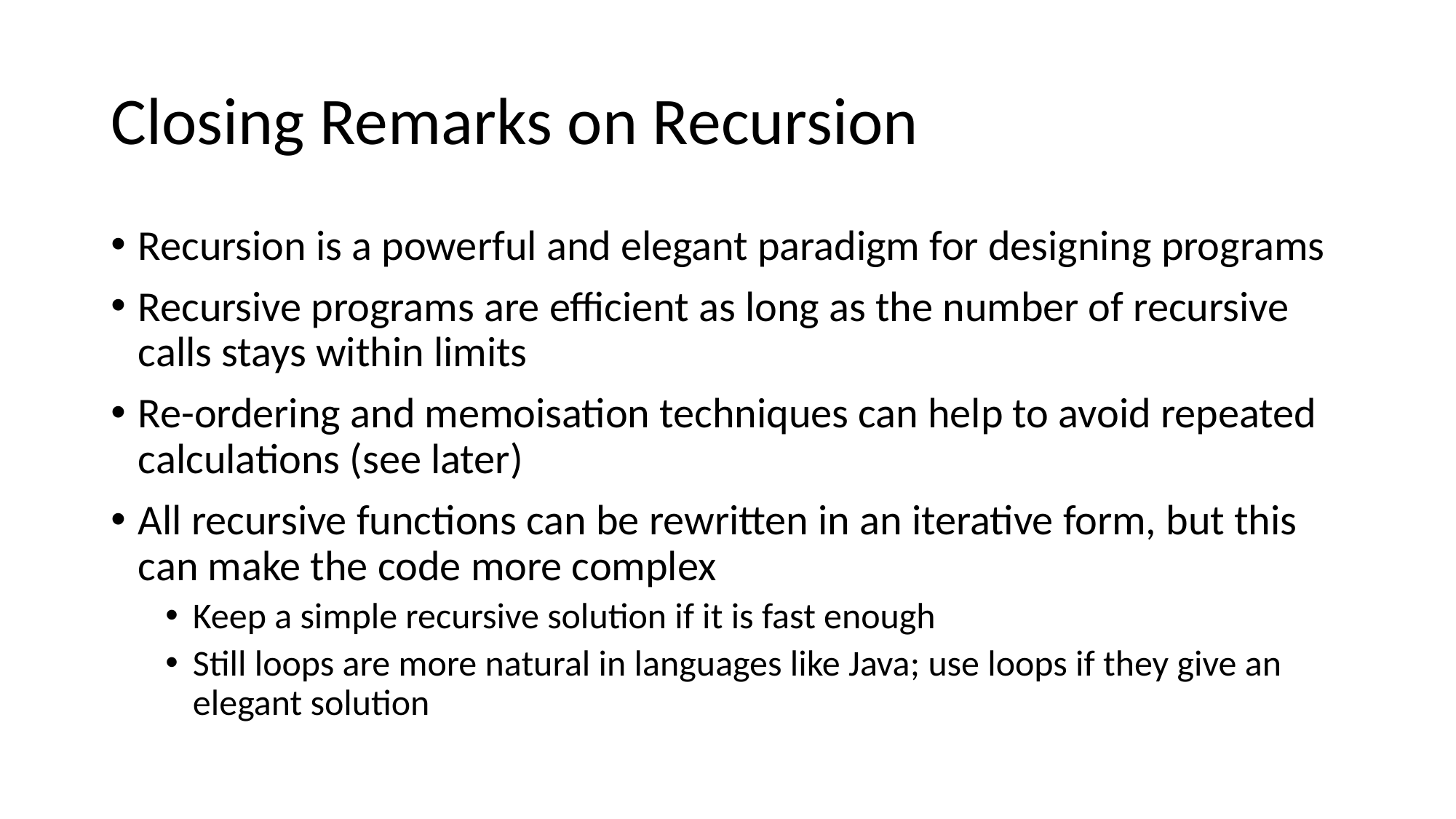

# Closing Remarks on Recursion
Recursion is a powerful and elegant paradigm for designing programs
Recursive programs are efficient as long as the number of recursive calls stays within limits
Re-ordering and memoisation techniques can help to avoid repeated calculations (see later)
All recursive functions can be rewritten in an iterative form, but this can make the code more complex
Keep a simple recursive solution if it is fast enough
Still loops are more natural in languages like Java; use loops if they give an elegant solution